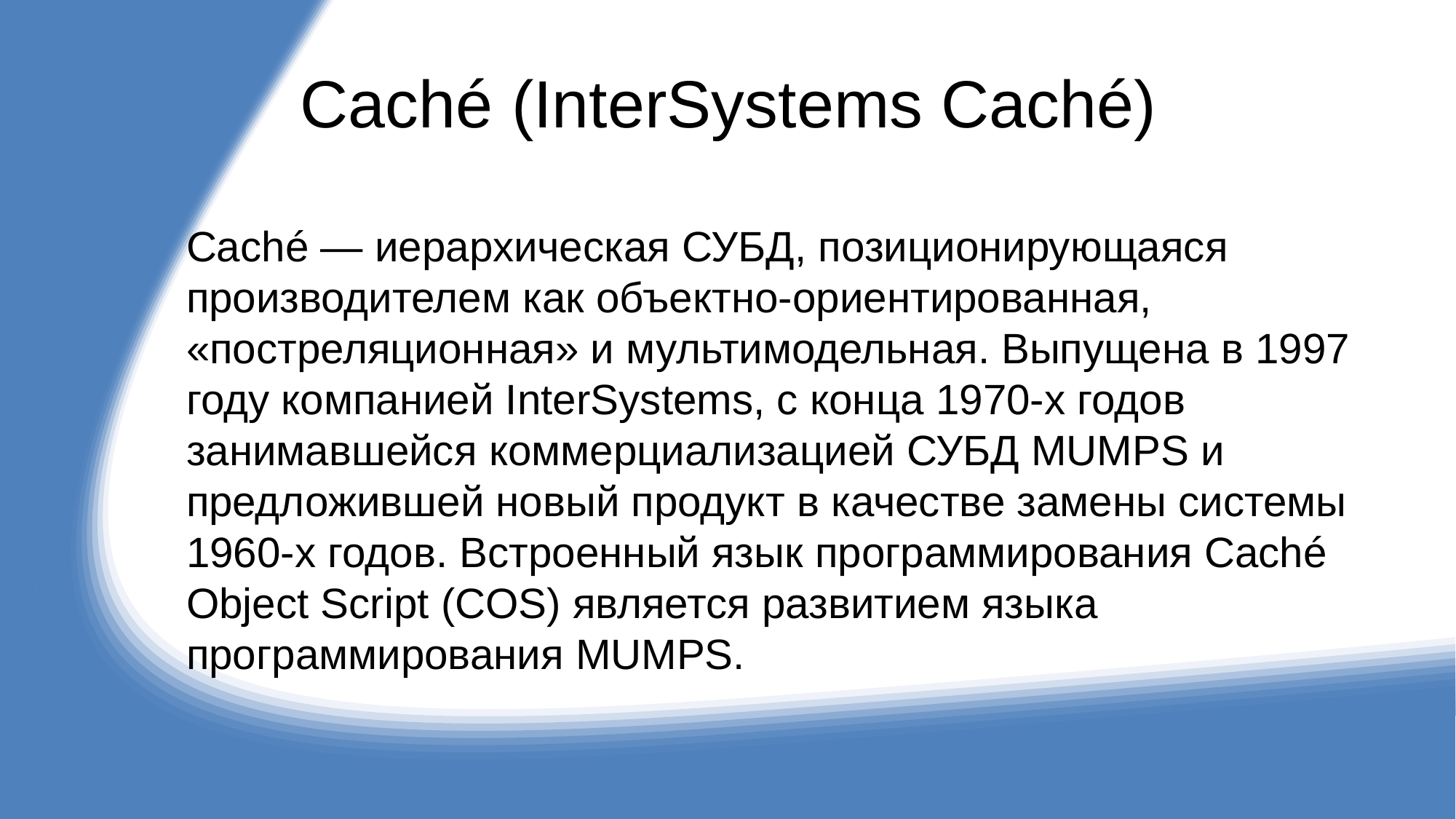

# Caché (InterSystems Caché)
Caché — иерархическая СУБД, позиционирующаяся производителем как объектно-ориентированная, «постреляционная» и мультимодельная. Выпущена в 1997 году компанией InterSystems, с конца 1970-х годов занимавшейся коммерциализацией СУБД MUMPS и предложившей новый продукт в качестве замены системы 1960-х годов. Встроенный язык программирования Caché Object Script (COS) является развитием языка программирования MUMPS.